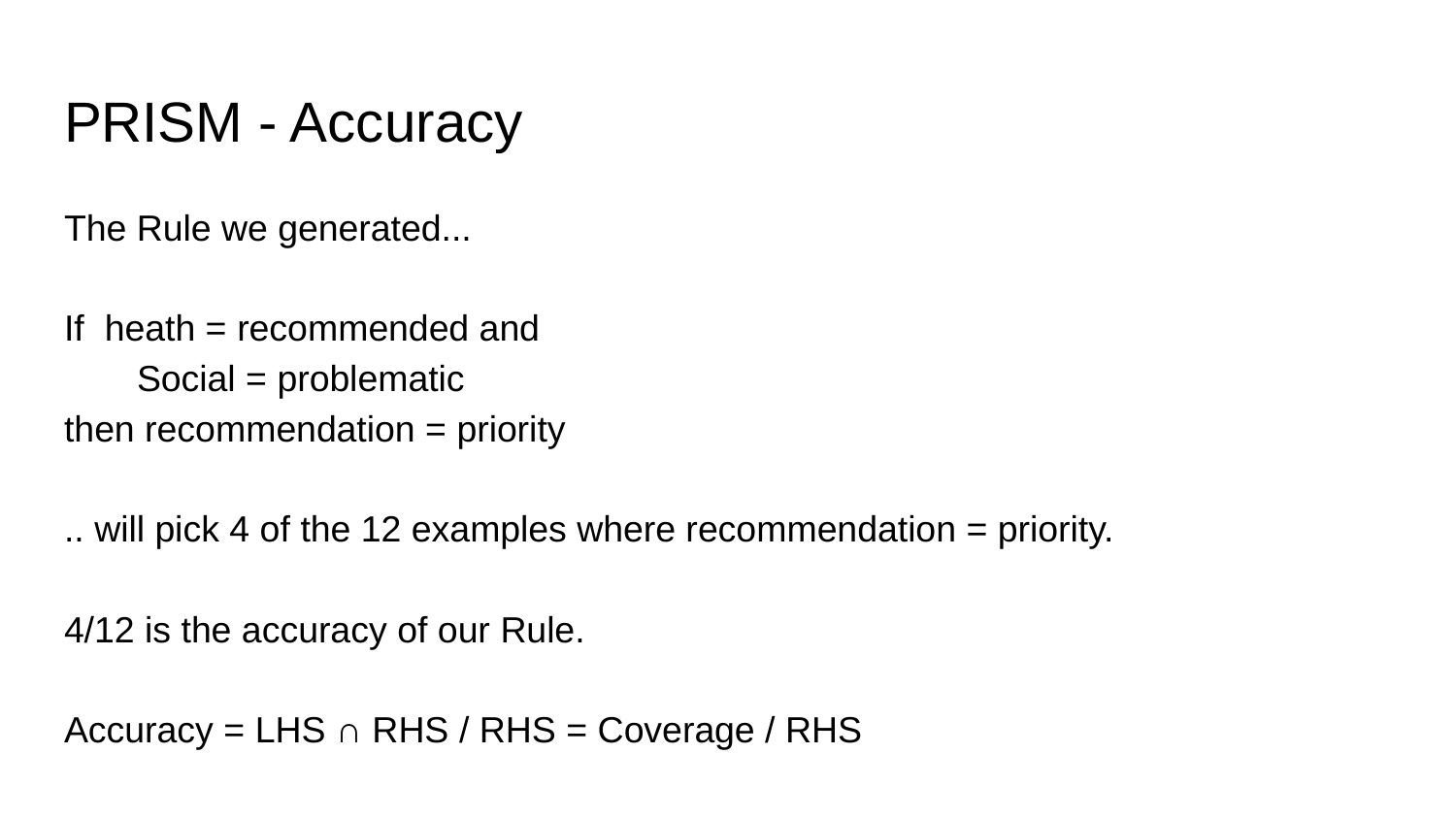

# PRISM - Accuracy
The Rule we generated...

If  heath = recommended and
Social = problematic
then recommendation = priority

.. will pick 4 of the 12 examples where recommendation = priority.

4/12 is the accuracy of our Rule.

Accuracy = LHS ∩ RHS / RHS = Coverage / RHS